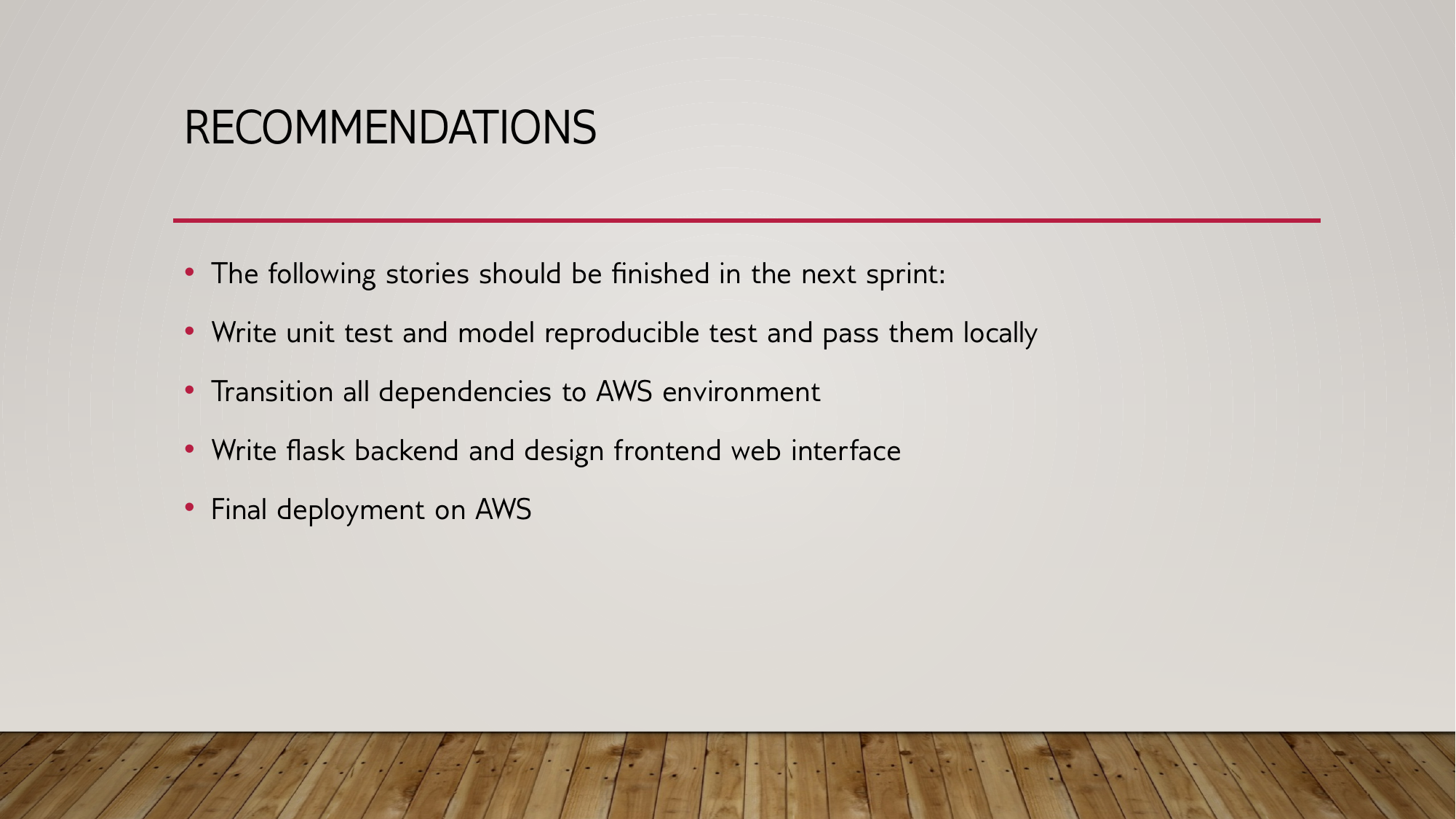

# Recommendations
The following stories should be finished in the next sprint:
Write unit test and model reproducible test and pass them locally
Transition all dependencies to AWS environment
Write flask backend and design frontend web interface
Final deployment on AWS